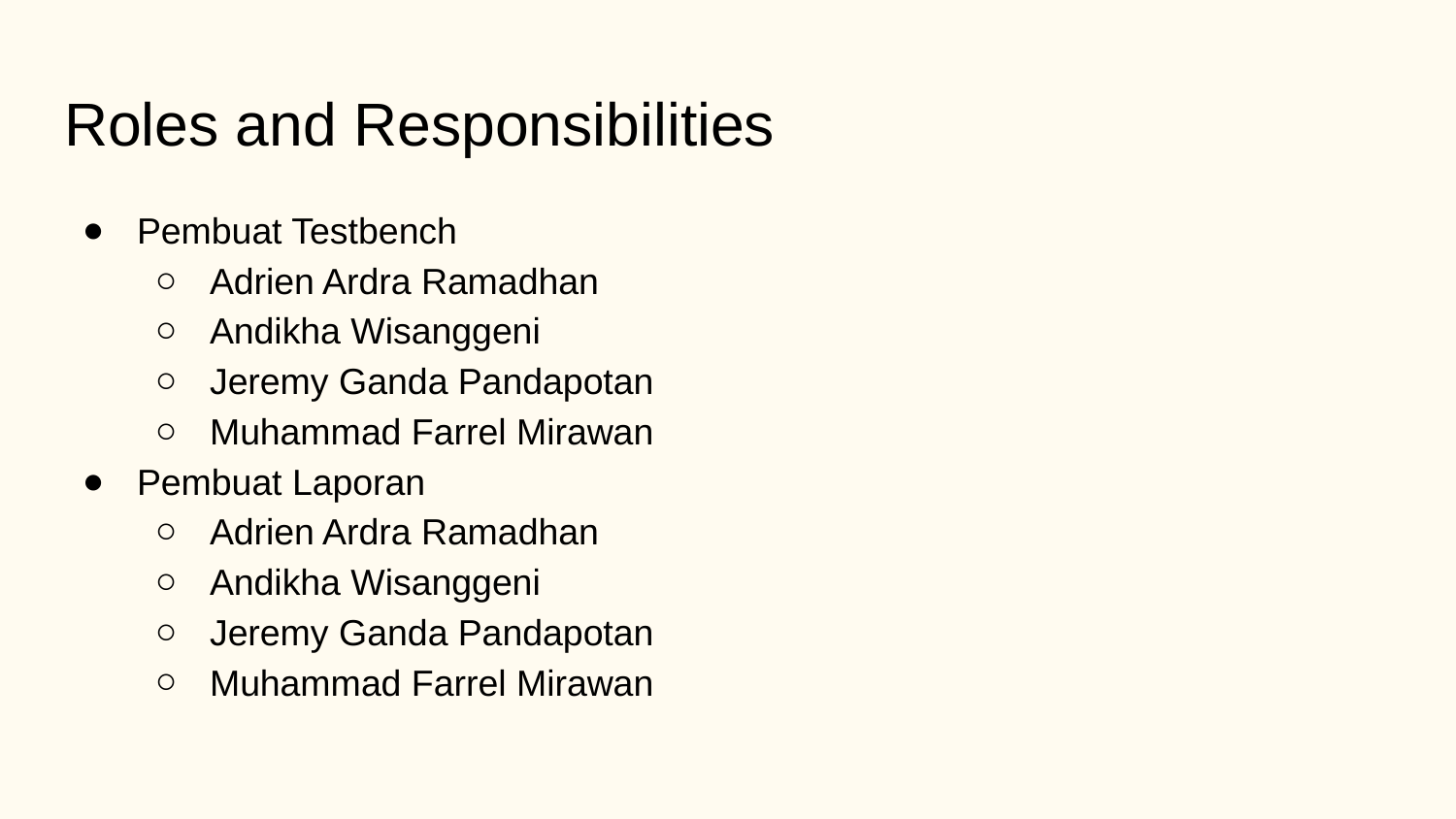

# Roles and Responsibilities

Pembuat Testbench
Adrien Ardra Ramadhan
Andikha Wisanggeni
Jeremy Ganda Pandapotan
Muhammad Farrel Mirawan
Pembuat Laporan
Adrien Ardra Ramadhan
Andikha Wisanggeni
Jeremy Ganda Pandapotan
Muhammad Farrel Mirawan